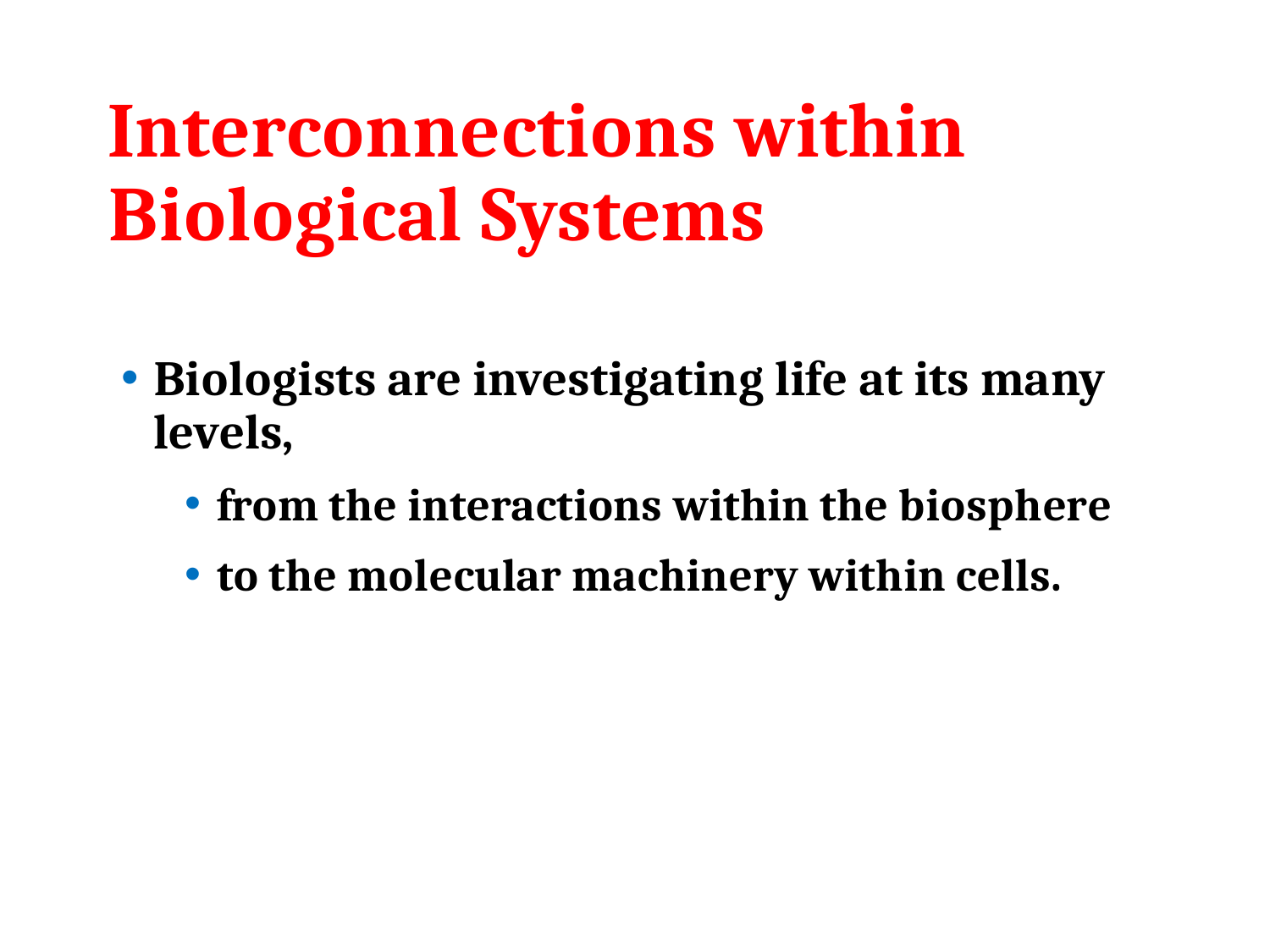

# Interconnections within Biological Systems
Biologists are investigating life at its many levels,
from the interactions within the biosphere
to the molecular machinery within cells.